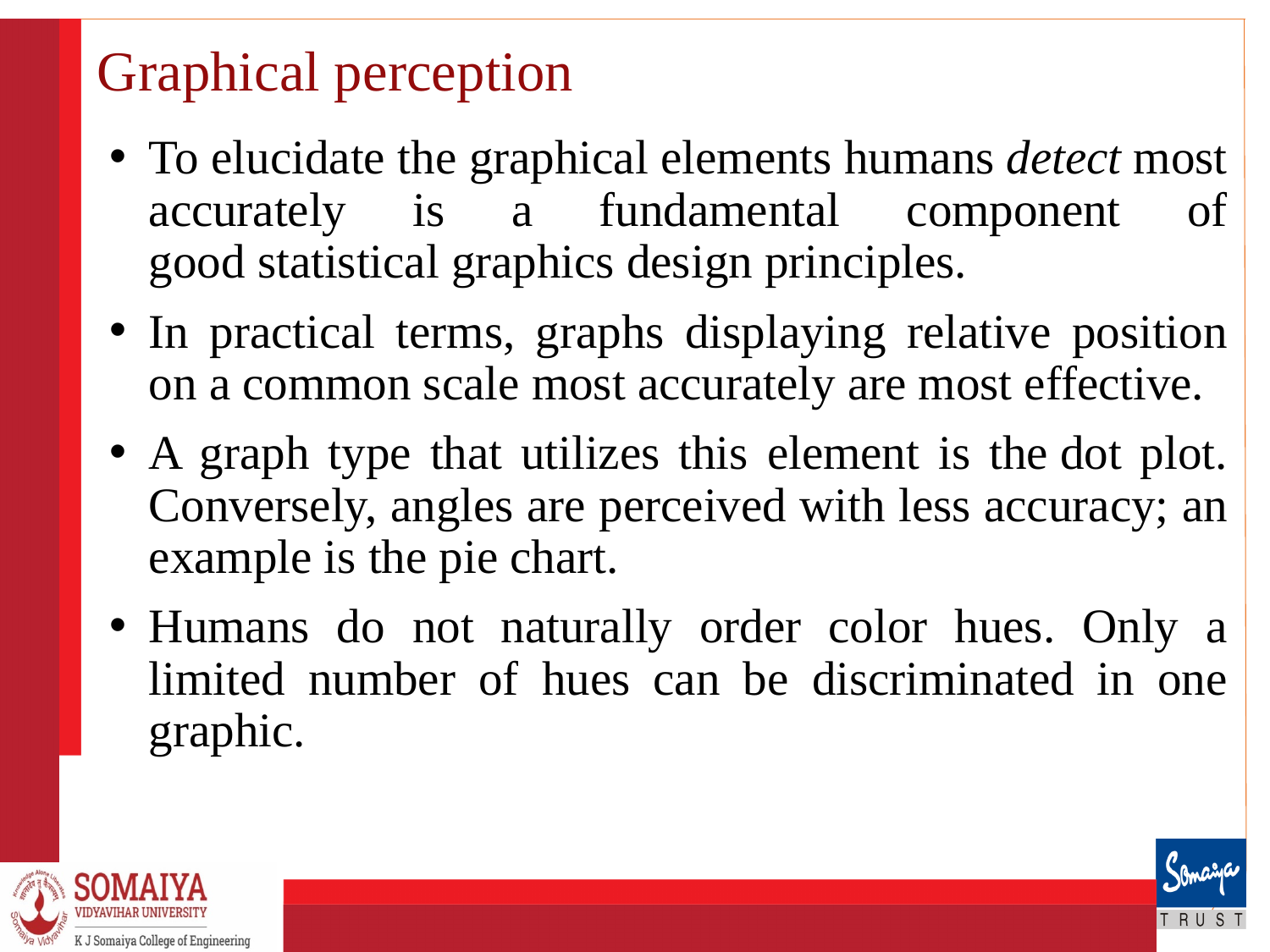

# Graphical perception
To elucidate the graphical elements humans detect most accurately is a fundamental component of good statistical graphics design principles.
In practical terms, graphs displaying relative position on a common scale most accurately are most effective.
A graph type that utilizes this element is the dot plot. Conversely, angles are perceived with less accuracy; an example is the pie chart.
Humans do not naturally order color hues. Only a limited number of hues can be discriminated in one graphic.